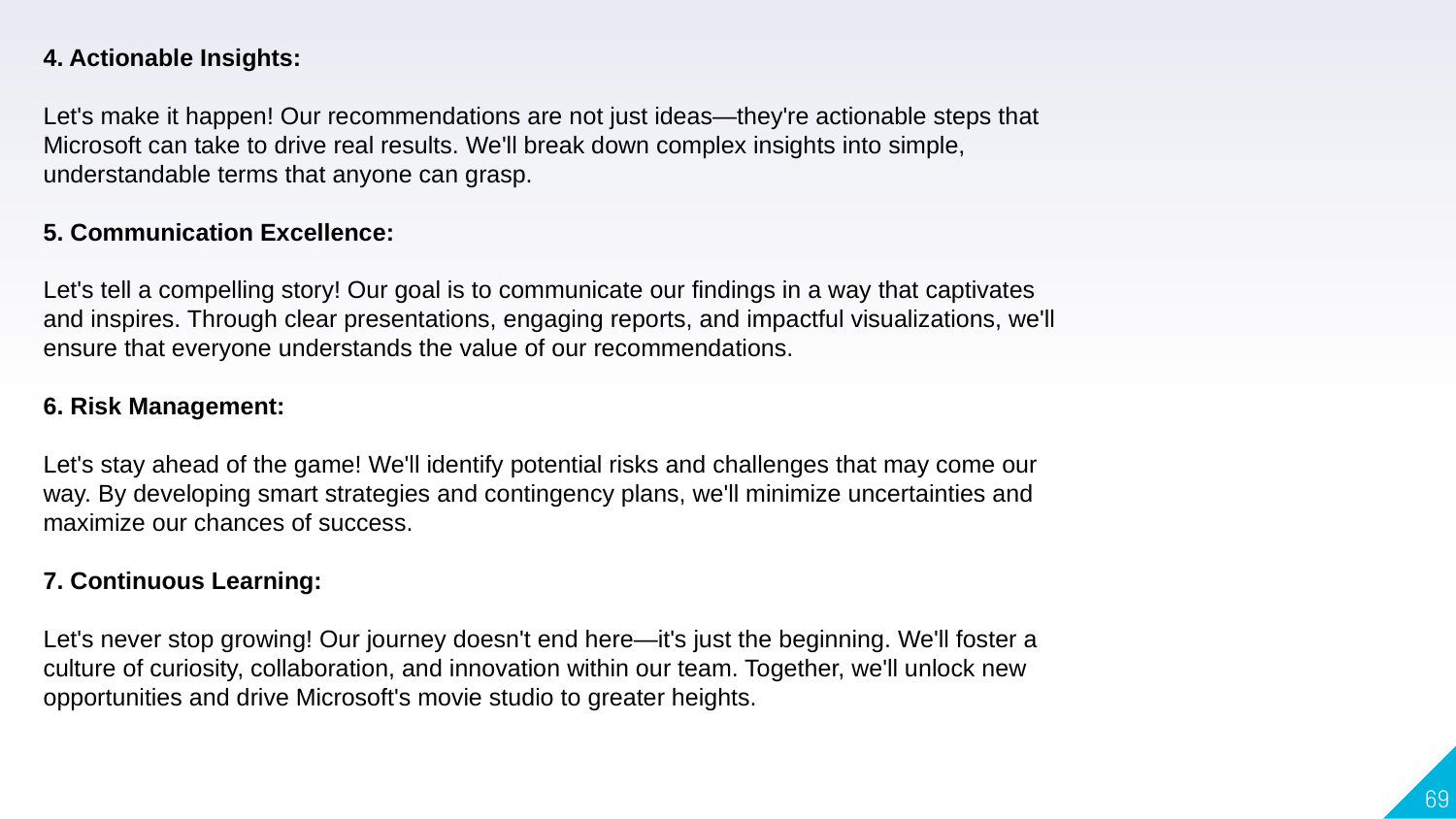

4. Actionable Insights:

Let's make it happen! Our recommendations are not just ideas—they're actionable steps that Microsoft can take to drive real results. We'll break down complex insights into simple, understandable terms that anyone can grasp.

5. Communication Excellence:

Let's tell a compelling story! Our goal is to communicate our findings in a way that captivates and inspires. Through clear presentations, engaging reports, and impactful visualizations, we'll ensure that everyone understands the value of our recommendations.

6. Risk Management:

Let's stay ahead of the game! We'll identify potential risks and challenges that may come our way. By developing smart strategies and contingency plans, we'll minimize uncertainties and maximize our chances of success.

7. Continuous Learning:

Let's never stop growing! Our journey doesn't end here—it's just the beginning. We'll foster a culture of curiosity, collaboration, and innovation within our team. Together, we'll unlock new opportunities and drive Microsoft's movie studio to greater heights.
69